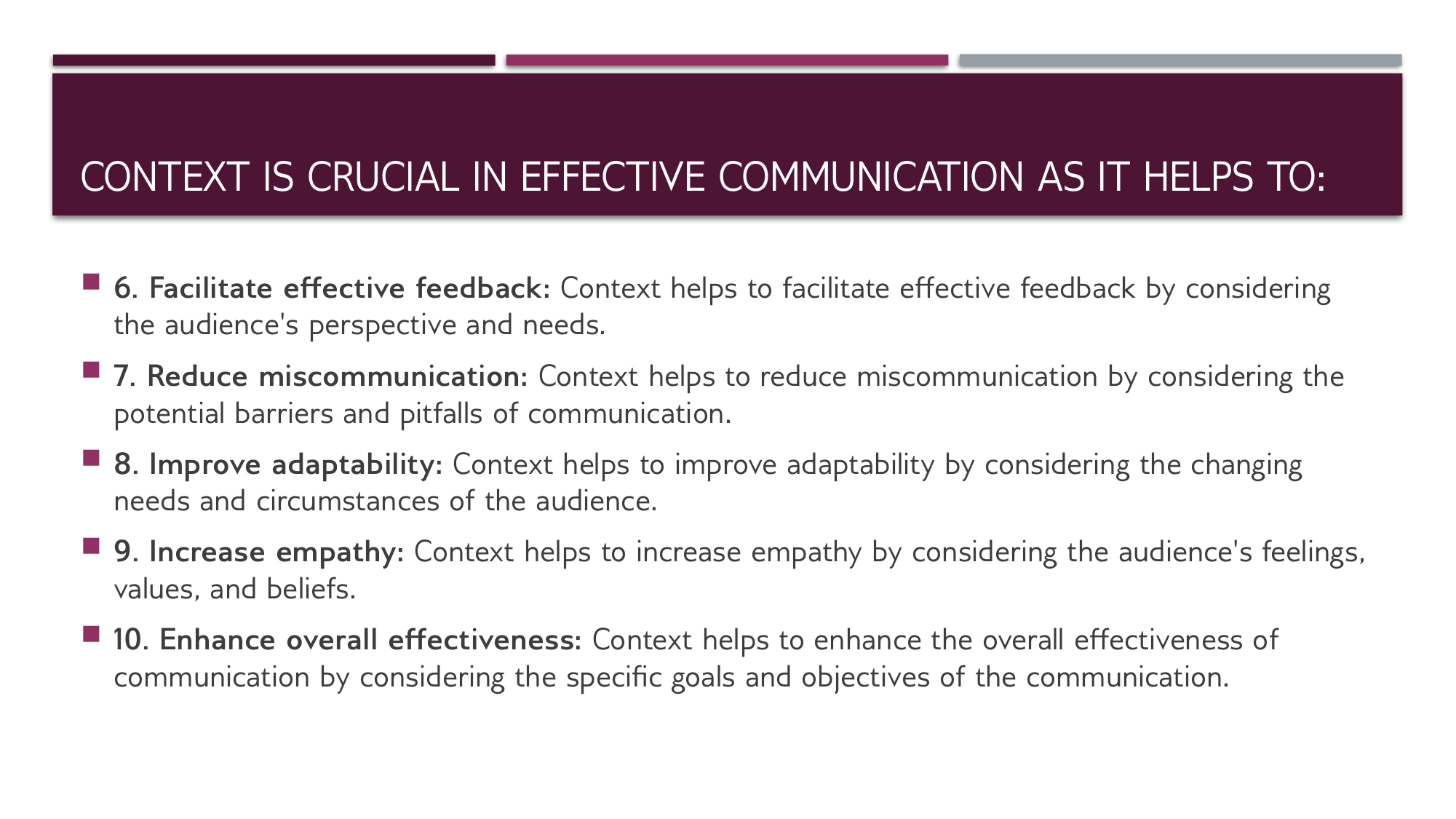

# Context is crucial in effective communication as it helps to:
6. Facilitate effective feedback: Context helps to facilitate effective feedback by considering the audience's perspective and needs.
7. Reduce miscommunication: Context helps to reduce miscommunication by considering the potential barriers and pitfalls of communication.
8. Improve adaptability: Context helps to improve adaptability by considering the changing needs and circumstances of the audience.
9. Increase empathy: Context helps to increase empathy by considering the audience's feelings, values, and beliefs.
10. Enhance overall effectiveness: Context helps to enhance the overall effectiveness of communication by considering the specific goals and objectives of the communication.